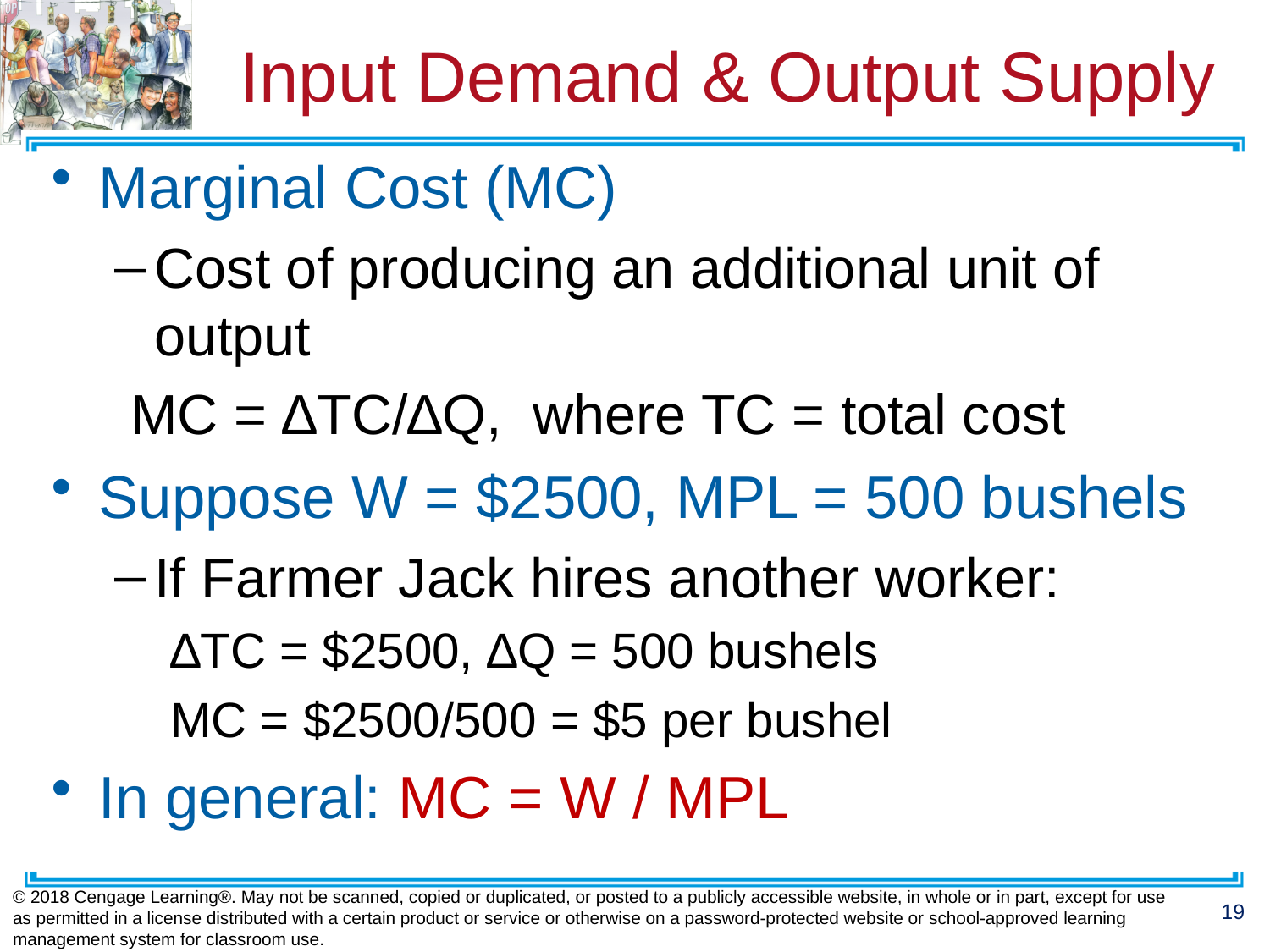

# Input Demand & Output Supply
Marginal Cost (MC)
Cost of producing an additional unit of output
 MC = ∆TC/∆Q,  where TC = total cost
Suppose W = $2500, MPL = 500 bushels
If Farmer Jack hires another worker:
∆TC = $2500, ∆Q = 500 bushels
MC = $2500/500 = $5 per bushel
In general: MC = W / MPL

© 2018 Cengage Learning®. May not be scanned, copied or duplicated, or posted to a publicly accessible website, in whole or in part, except for use as permitted in a license distributed with a certain product or service or otherwise on a password-protected website or school-approved learning management system for classroom use.
19